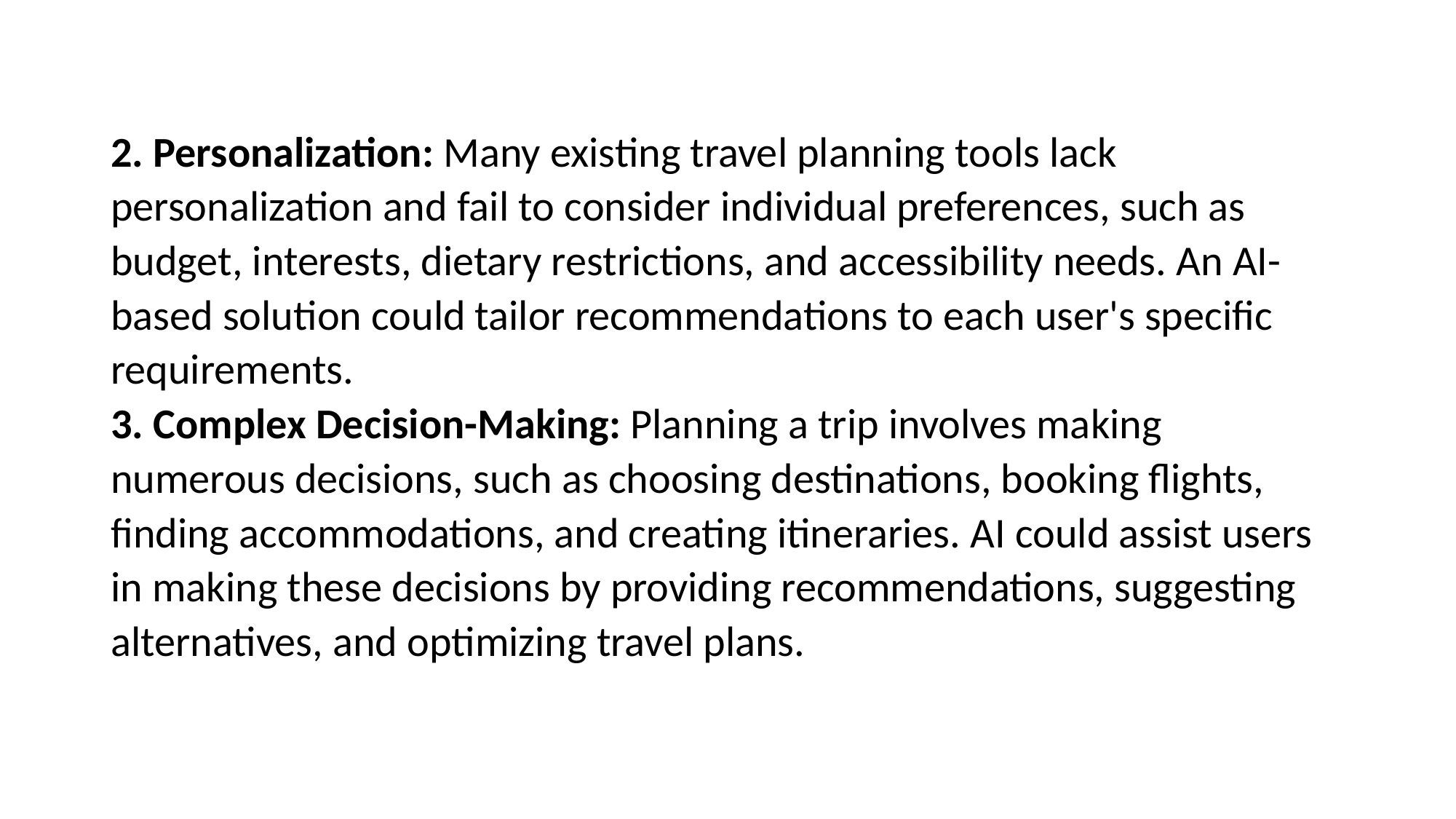

# 2. Personalization: Many existing travel planning tools lack personalization and fail to consider individual preferences, such as budget, interests, dietary restrictions, and accessibility needs. An AI-based solution could tailor recommendations to each user's specific requirements. 3. Complex Decision-Making: Planning a trip involves making numerous decisions, such as choosing destinations, booking flights, finding accommodations, and creating itineraries. AI could assist users in making these decisions by providing recommendations, suggesting alternatives, and optimizing travel plans.